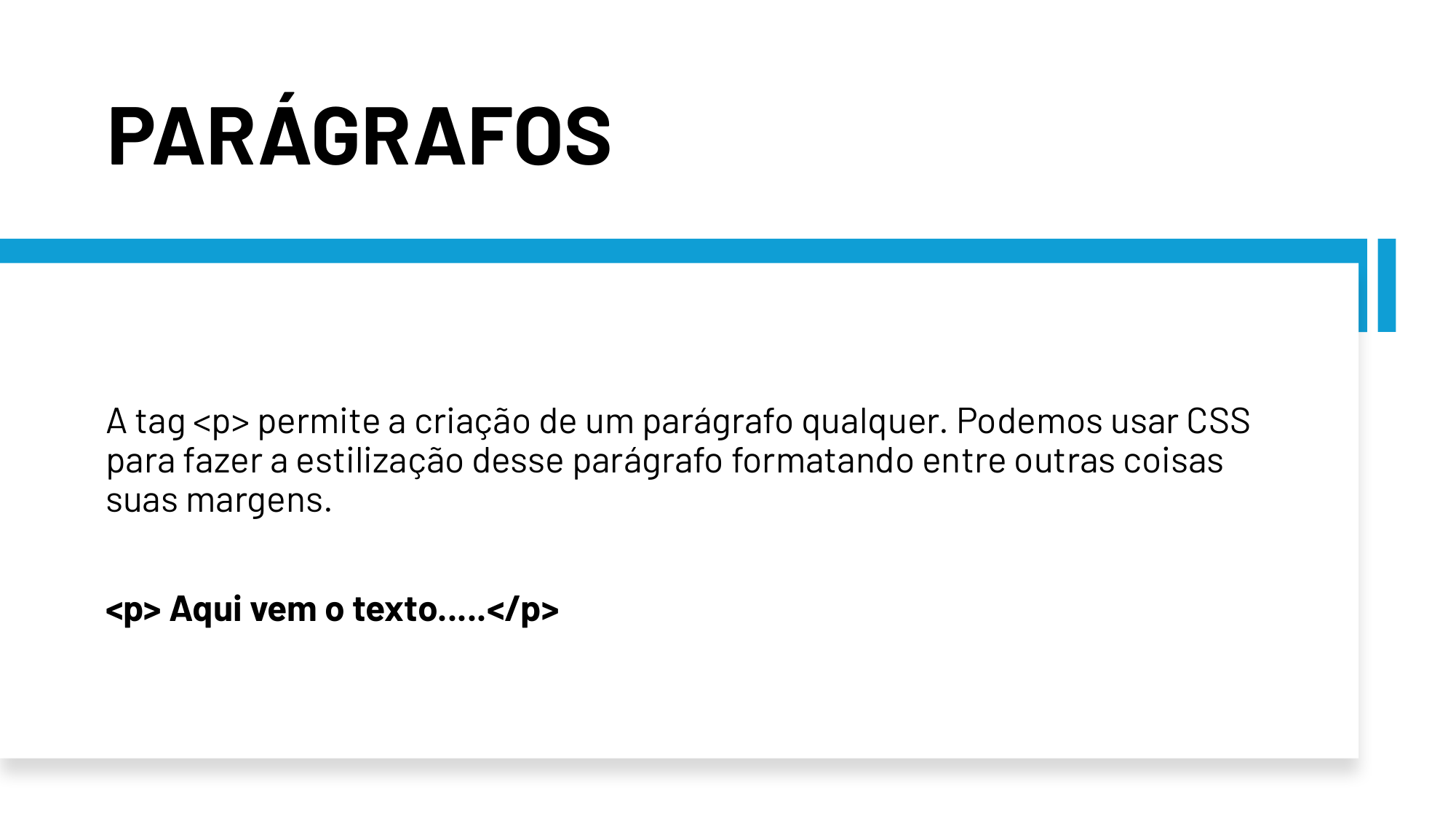

# PARÁGRAFOS

A tag <p> permite a criação de um parágrafo qualquer. Podemos usar CSS para fazer a estilização desse parágrafo formatando entre outras coisas suas margens.

<p> Aqui vem o texto.....</p>